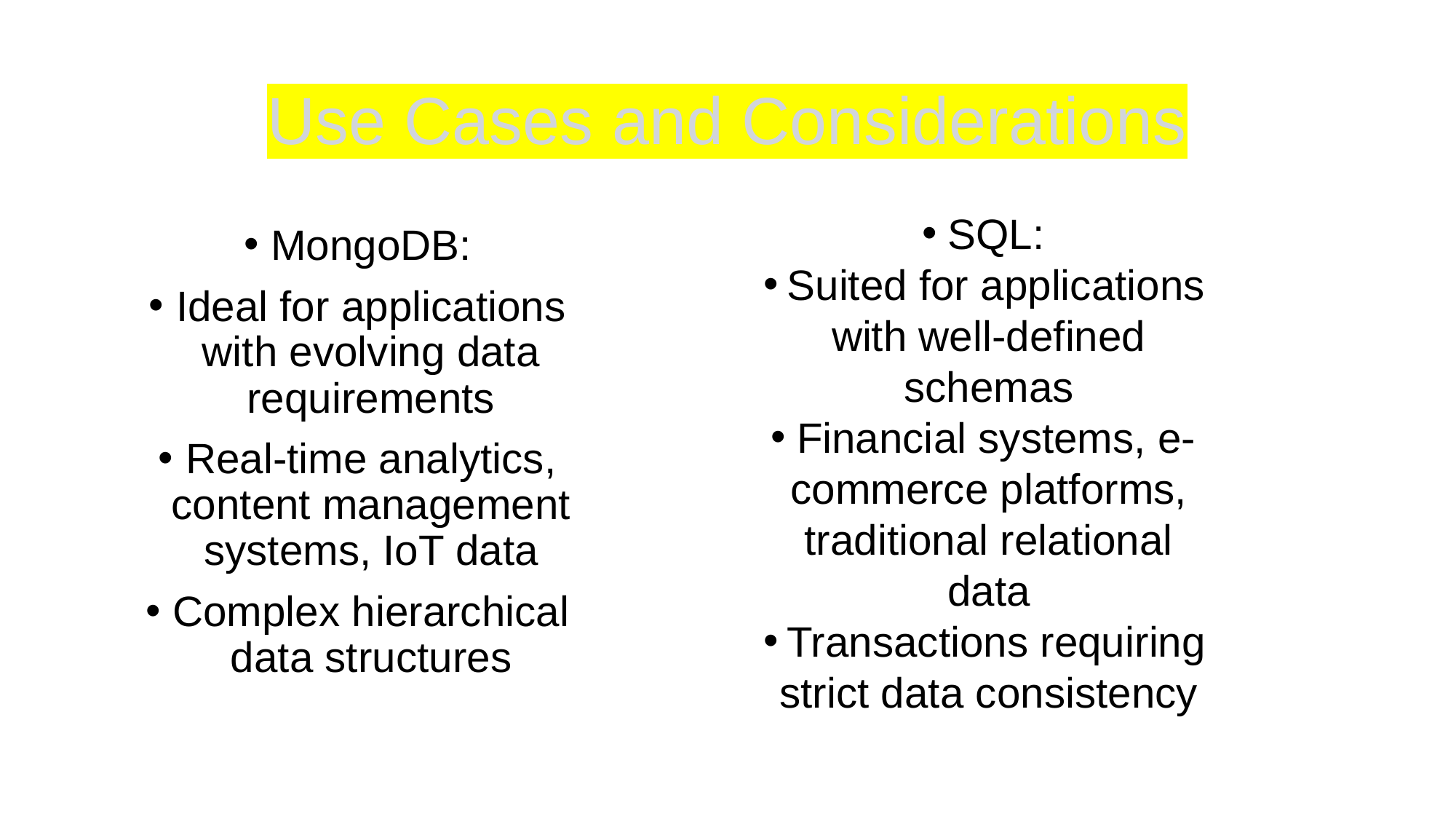

# Use Cases and Considerations
SQL:
Suited for applications with well-defined schemas
Financial systems, e-commerce platforms, traditional relational data
Transactions requiring strict data consistency
MongoDB:
Ideal for applications with evolving data requirements
Real-time analytics, content management systems, IoT data
Complex hierarchical data structures